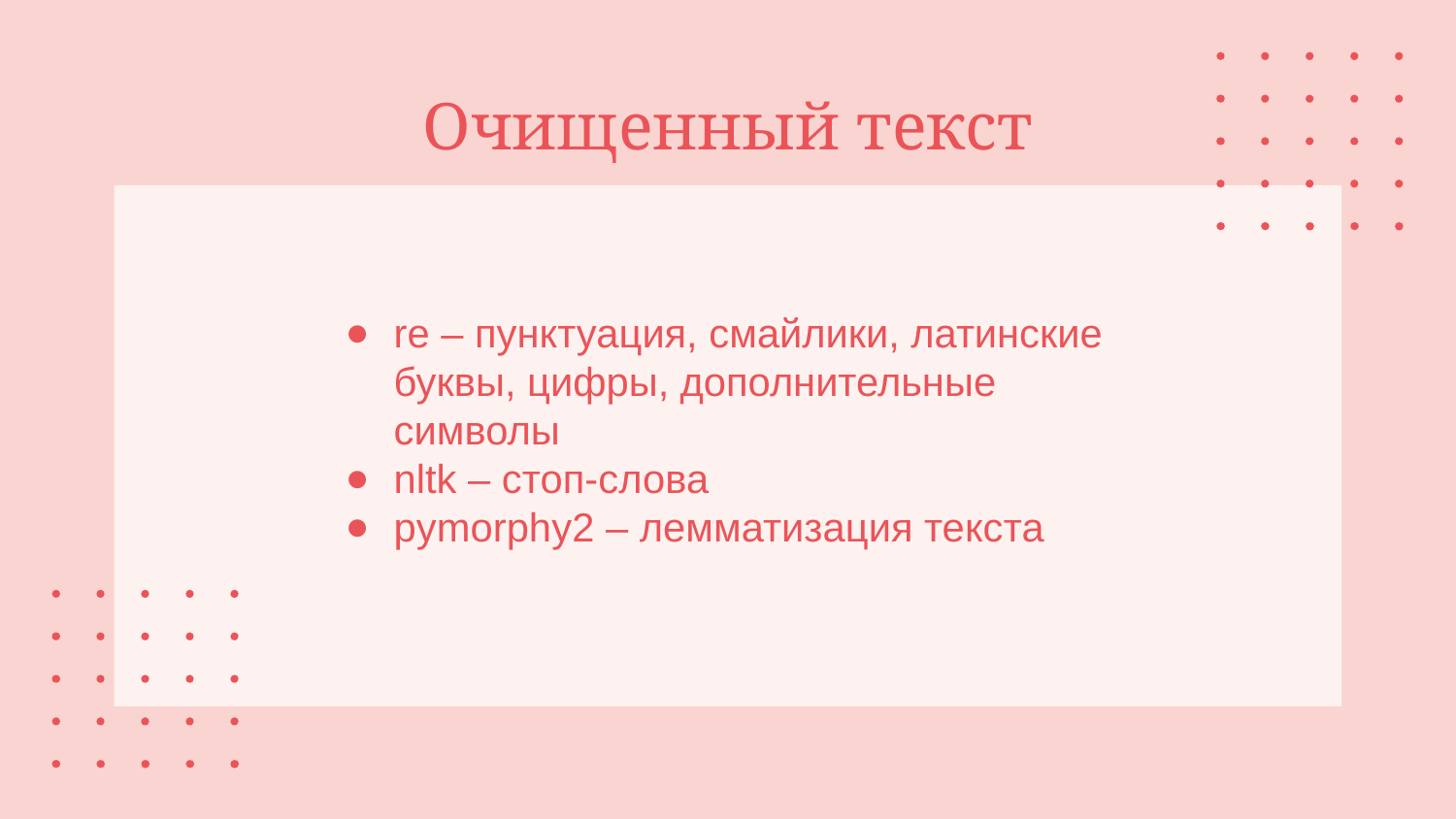

# Очищенный текст
re – пунктуация, смайлики, латинские буквы, цифры, дополнительные символы
nltk – стоп-слова
pymorphy2 – лемматизация текста